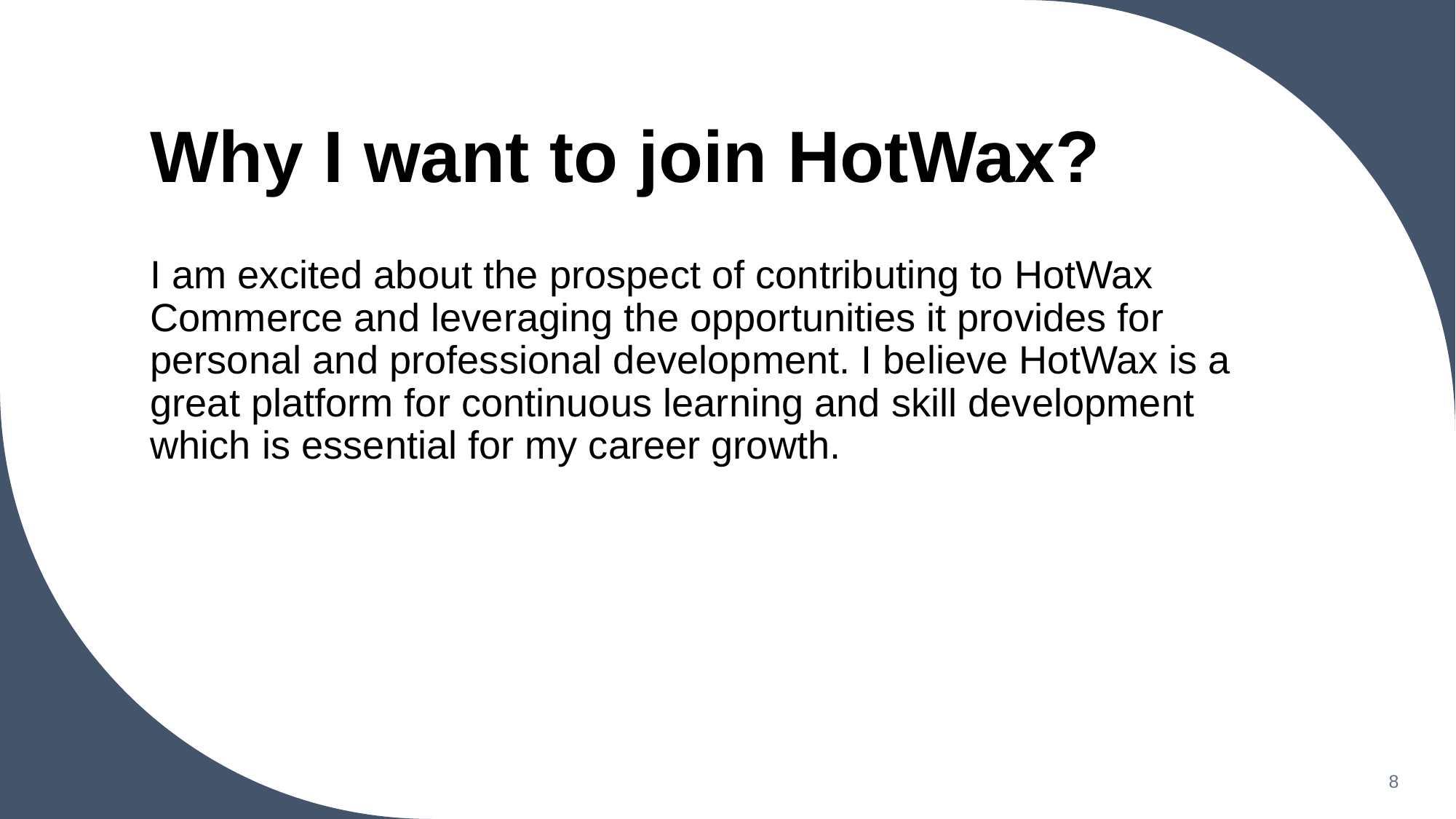

# Why I want to join HotWax?
I am excited about the prospect of contributing to HotWax Commerce and leveraging the opportunities it provides for personal and professional development. I believe HotWax is a great platform for continuous learning and skill development which is essential for my career growth.
8